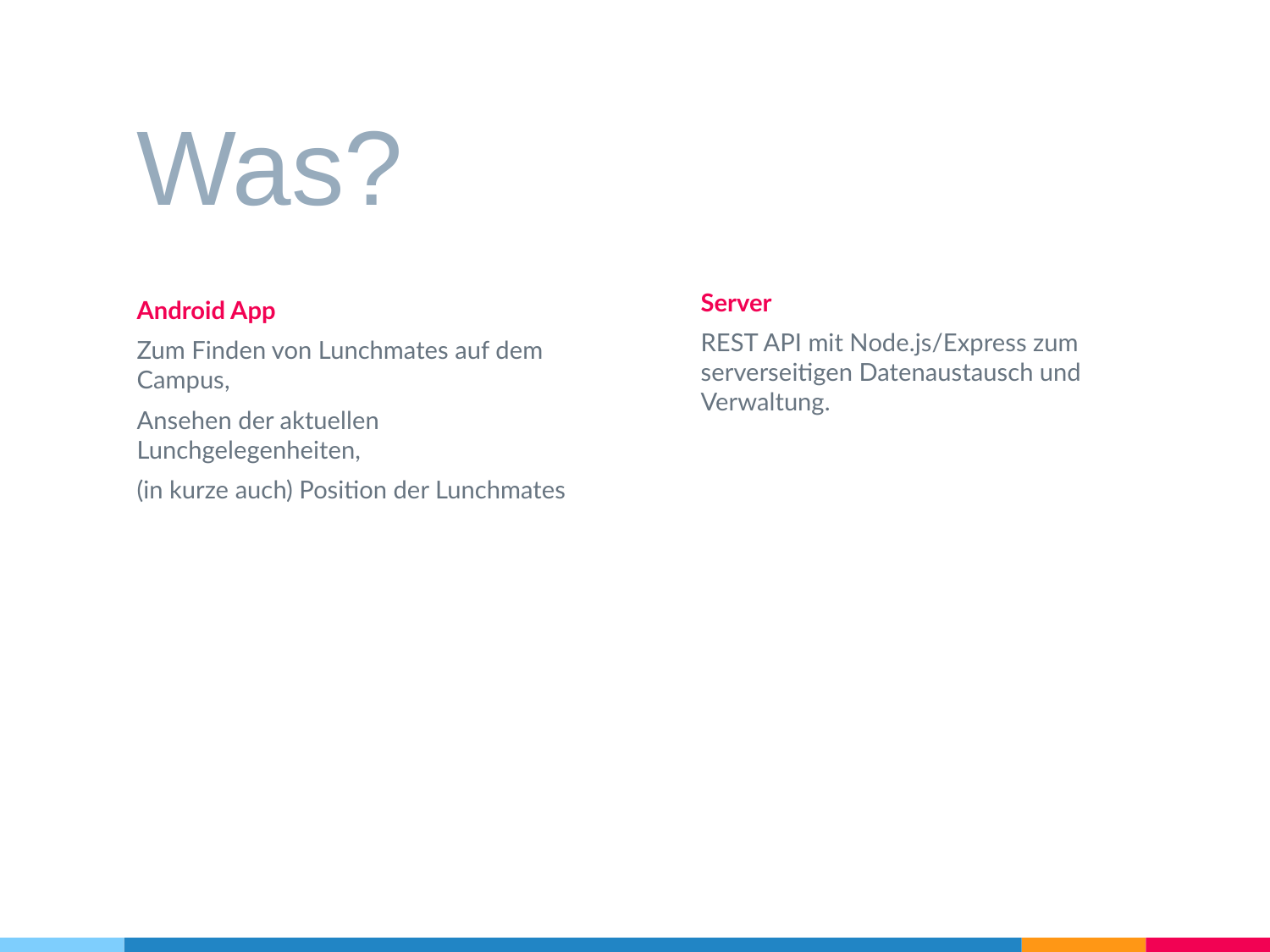

# Was?
Server
REST API mit Node.js/Express zum serverseitigen Datenaustausch und Verwaltung.
Android App
Zum Finden von Lunchmates auf dem Campus,
Ansehen der aktuellen Lunchgelegenheiten,
(in kurze auch) Position der Lunchmates